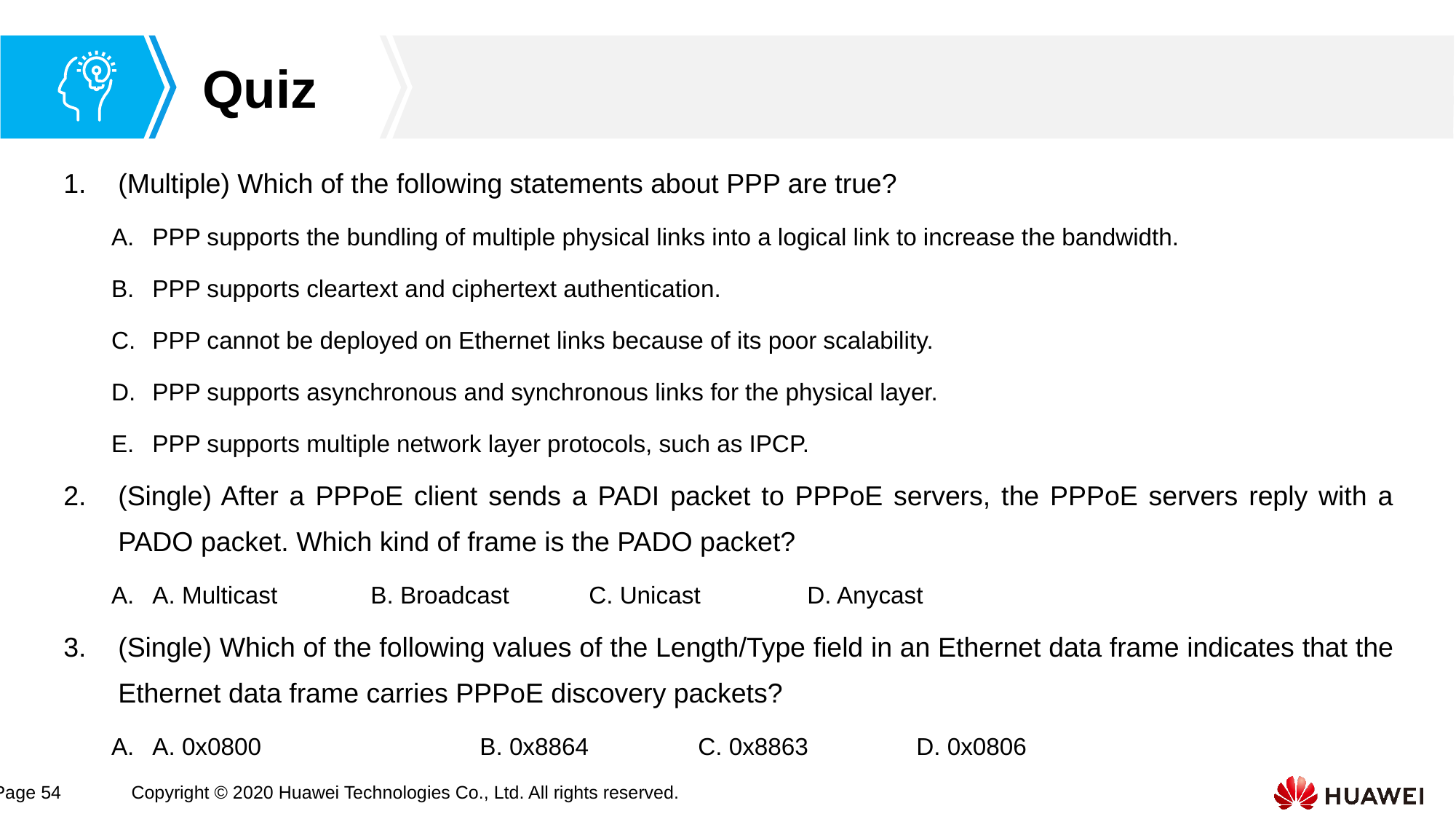

(Multiple) Which of the following statements about PPP are true?
PPP supports the bundling of multiple physical links into a logical link to increase the bandwidth.
PPP supports cleartext and ciphertext authentication.
PPP cannot be deployed on Ethernet links because of its poor scalability.
PPP supports asynchronous and synchronous links for the physical layer.
PPP supports multiple network layer protocols, such as IPCP.
(Single) After a PPPoE client sends a PADI packet to PPPoE servers, the PPPoE servers reply with a PADO packet. Which kind of frame is the PADO packet?
A. Multicast	B. Broadcast	C. Unicast	D. Anycast
(Single) Which of the following values of the Length/Type field in an Ethernet data frame indicates that the Ethernet data frame carries PPPoE discovery packets?
A. 0x0800		B. 0x8864 	C. 0x8863 	D. 0x0806